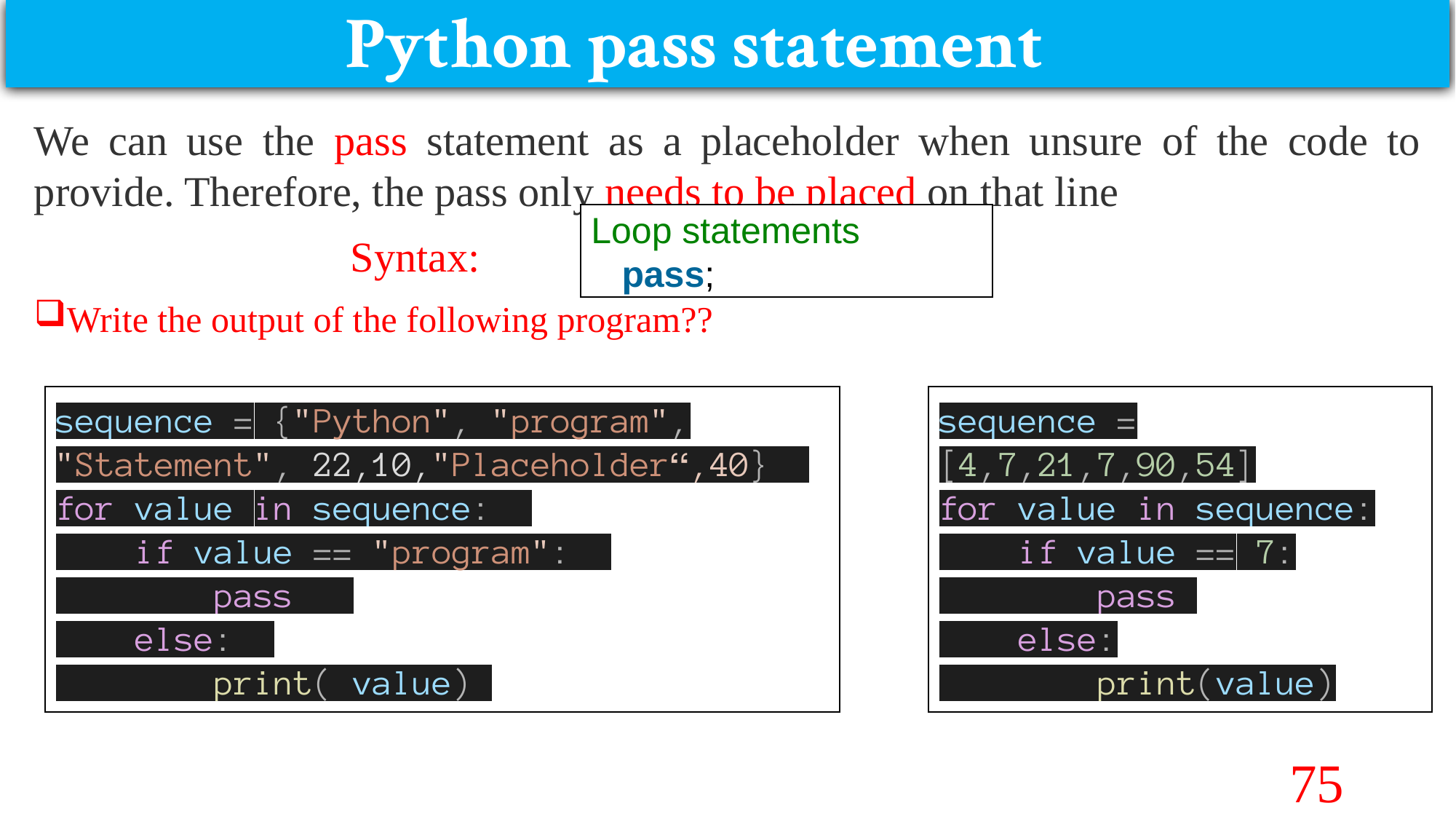

Python pass statement

We can use the pass statement as a placeholder when unsure of the code to provide. Therefore, the pass only needs to be placed on that line
                              Syntax:
Write the output of the following program??

Loop statements
   pass;

sequence = {"Python", "program", "Statement", 22,10,"Placeholder“,40}
for value in sequence:
    if value == "program":
        pass
    else:
        print( value)
sequence = [4,7,21,7,90,54]
for value in sequence:
    if value == 7:
        pass
    else:
        print(value)
75